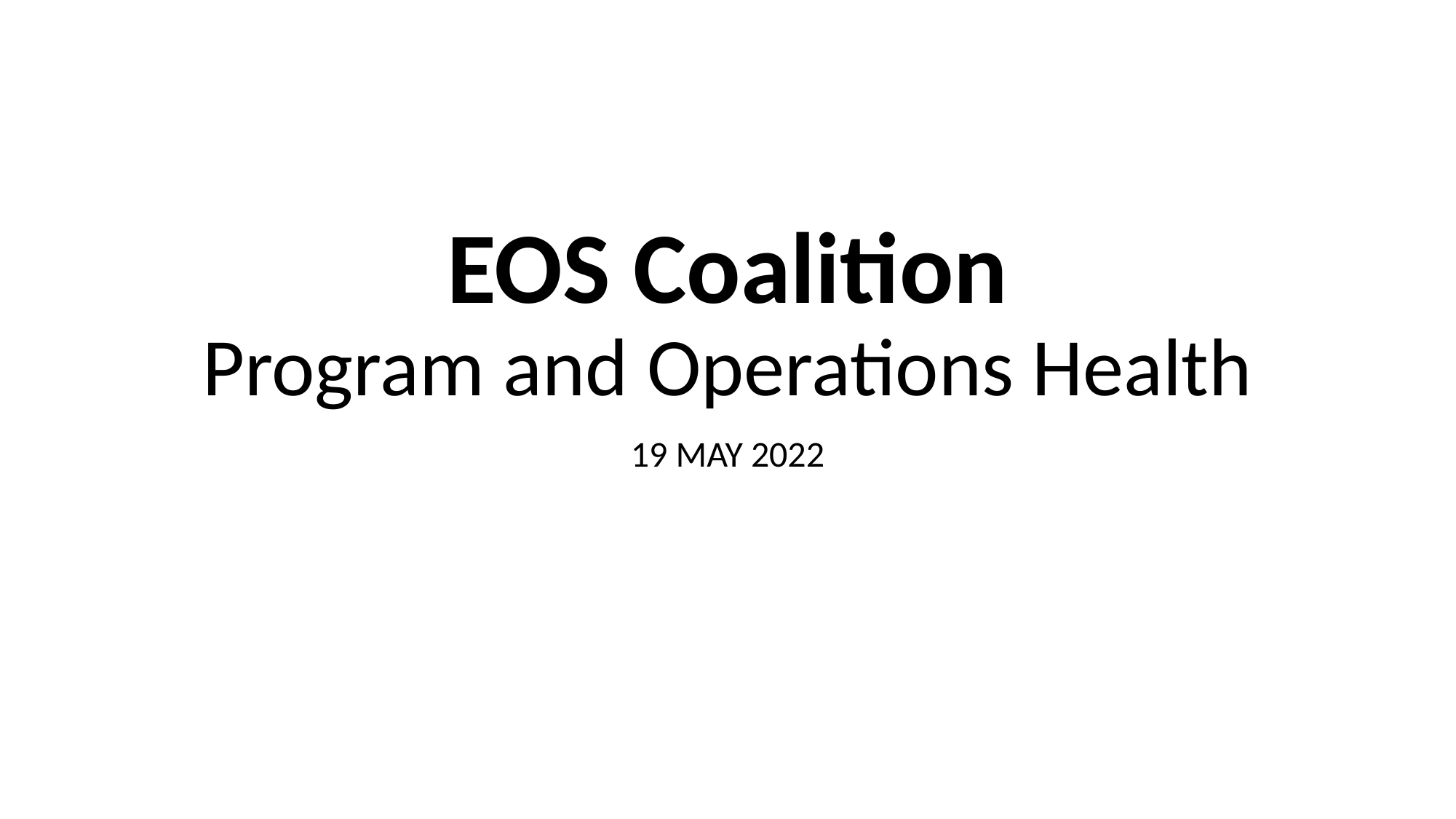

# EOS Coalition
Program and Operations Health
19 MAY 2022